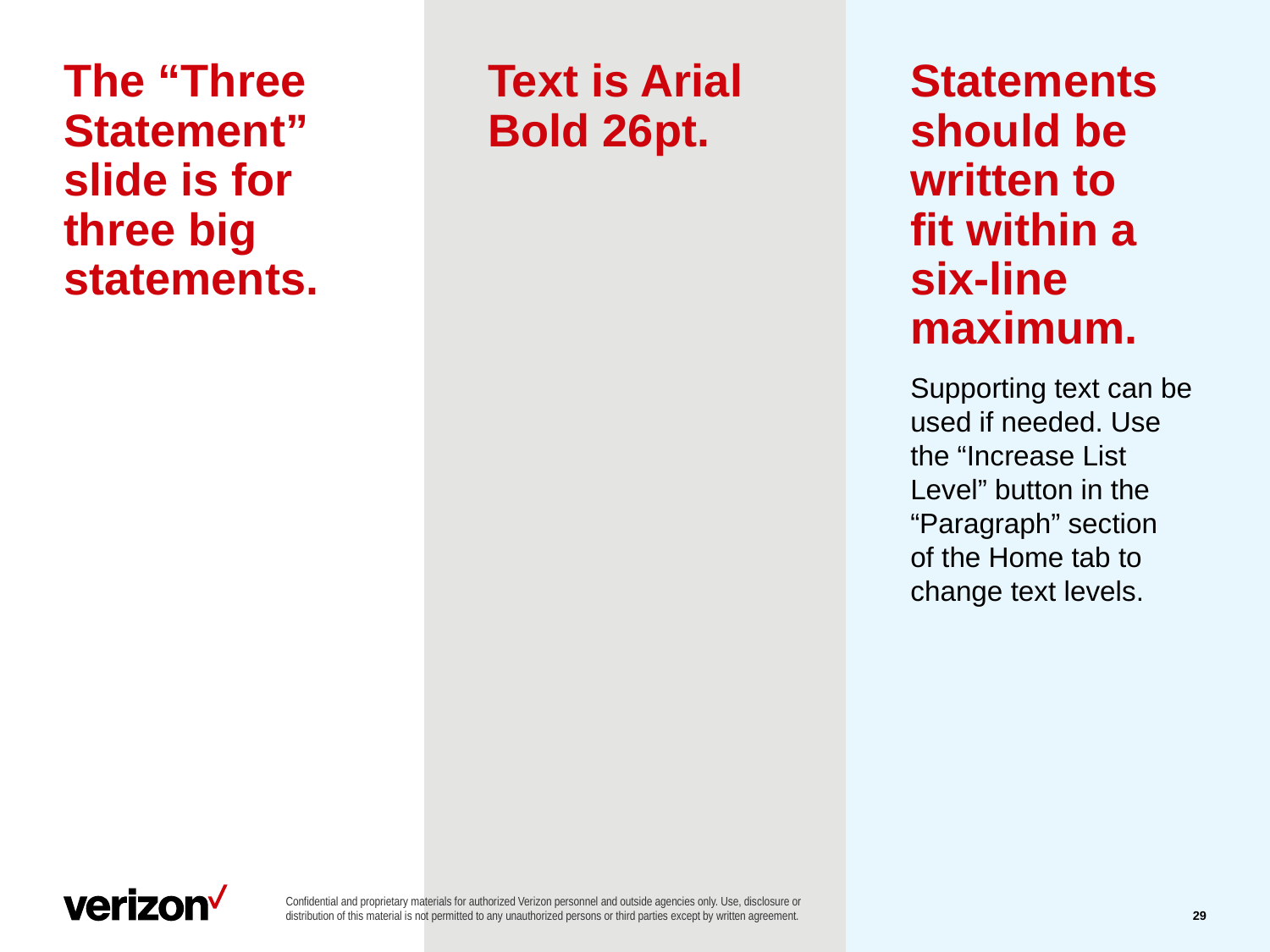

The “Three Statement” slide is for three big statements.
Text is Arial Bold 26pt.
Statements should be written to
fit within a six-line maximum.
Supporting text can be
used if needed. Use the “Increase List Level” button in the “Paragraph” section
of the Home tab to change text levels.
29